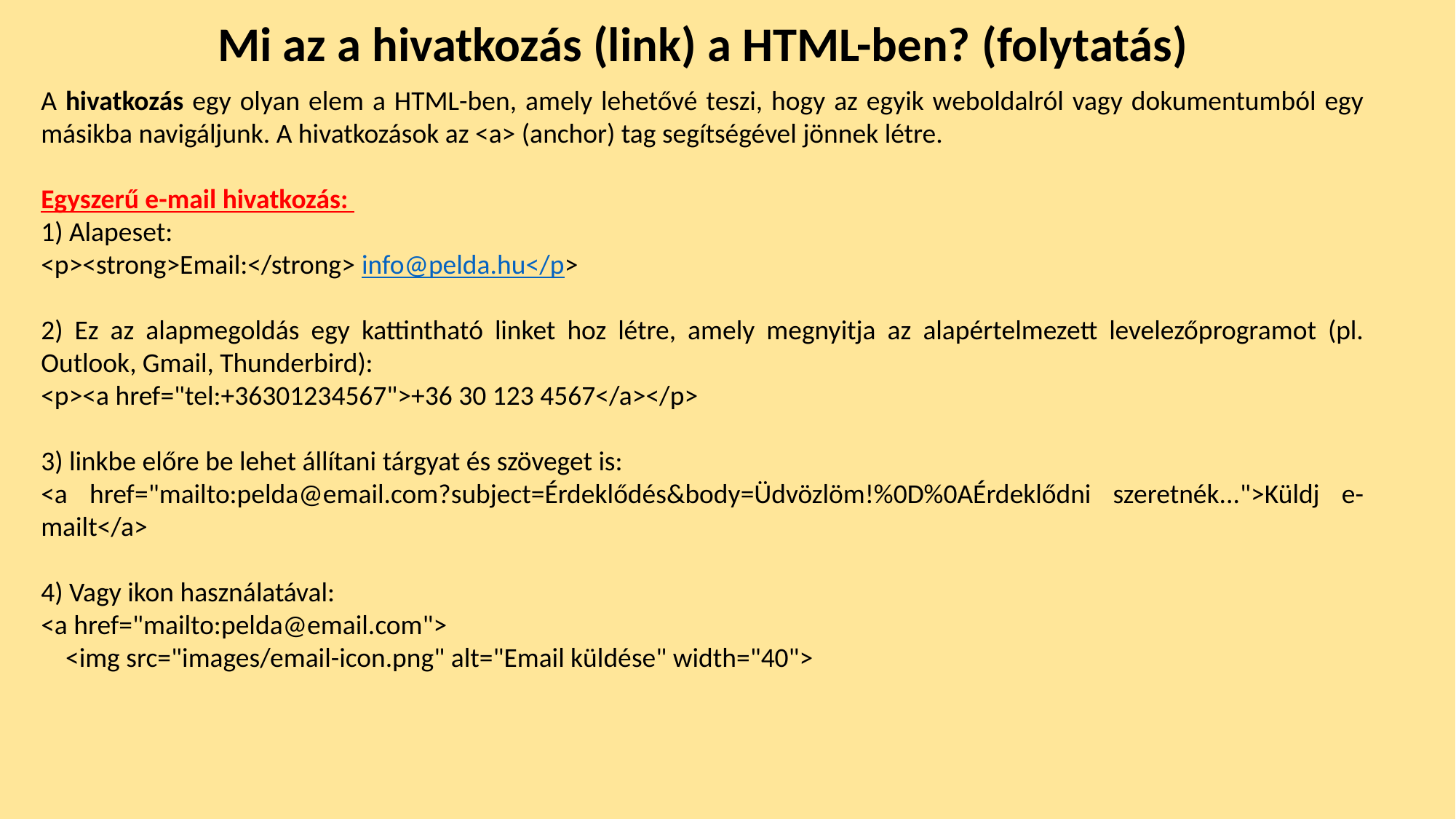

Mi az a hivatkozás (link) a HTML-ben? (folytatás)
A hivatkozás egy olyan elem a HTML-ben, amely lehetővé teszi, hogy az egyik weboldalról vagy dokumentumból egy másikba navigáljunk. A hivatkozások az <a> (anchor) tag segítségével jönnek létre.

Egyszerű e-mail hivatkozás:
1) Alapeset:
<p><strong>Email:</strong> info@pelda.hu</p>

2) Ez az alapmegoldás egy kattintható linket hoz létre, amely megnyitja az alapértelmezett levelezőprogramot (pl. Outlook, Gmail, Thunderbird):
<p><a href="tel:+36301234567">+36 30 123 4567</a></p>

3) linkbe előre be lehet állítani tárgyat és szöveget is:
<a href="mailto:pelda@email.com?subject=Érdeklődés&body=Üdvözlöm!%0D%0AÉrdeklődni szeretnék...">Küldj e-mailt</a>

4) Vagy ikon használatával:
<a href="mailto:pelda@email.com">
    <img src="images/email-icon.png" alt="Email küldése" width="40">